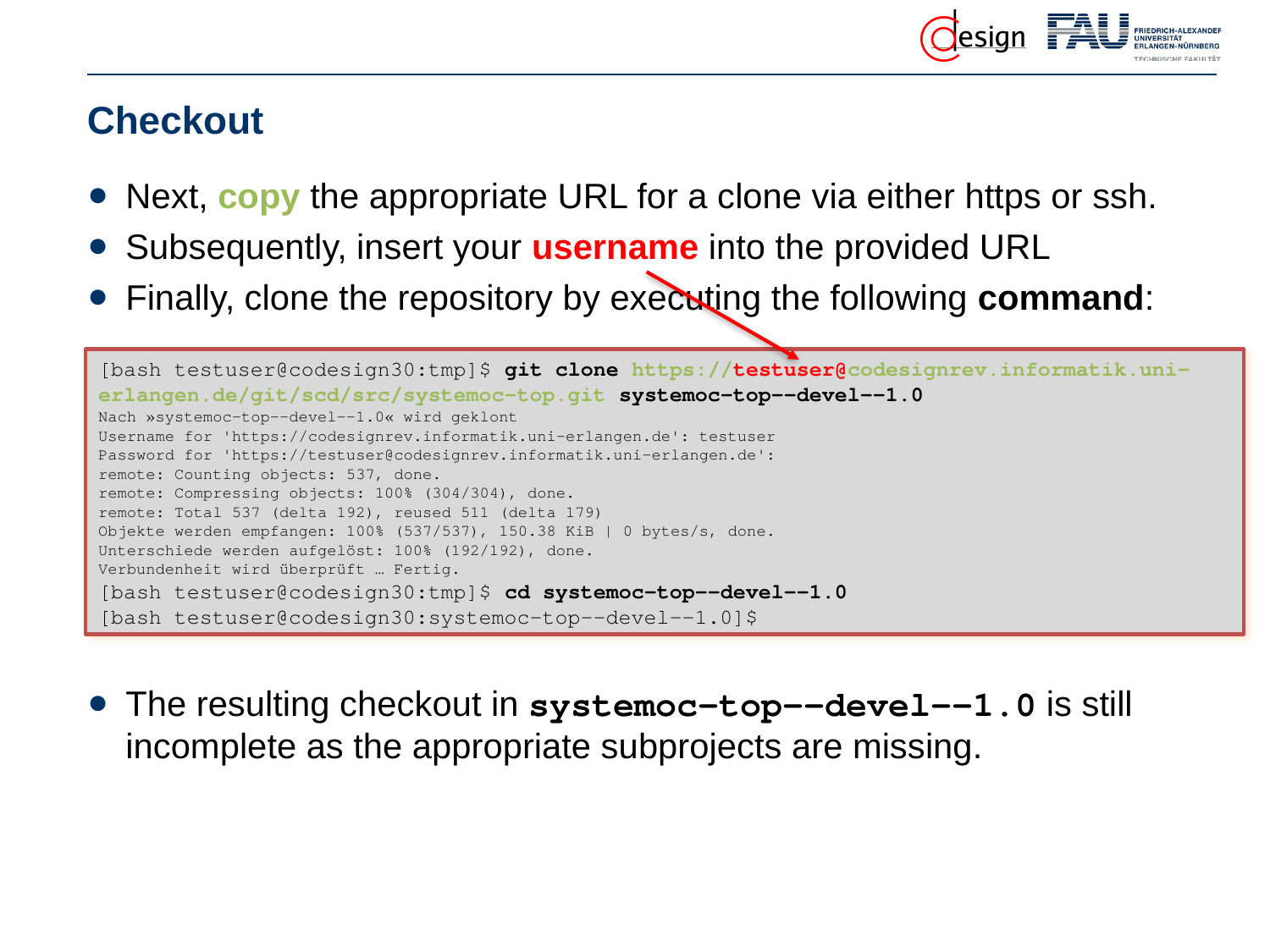

# Checkout
Next, copy the appropriate URL for a clone via either https or ssh.
Subsequently, insert your username into the provided URL
Finally, clone the repository by executing the following command:

The resulting checkout in systemoc-top--devel--1.0 is still incomplete as the appropriate subprojects are missing.

[bash testuser@codesign30:tmp]$ git clone https://testuser@codesignrev.informatik.uni-erlangen.de/git/scd/src/systemoc-top.git systemoc-top--devel--1.0
Nach »systemoc-top--devel--1.0« wird geklont
Username for 'https://codesignrev.informatik.uni-erlangen.de': testuser
Password for 'https://testuser@codesignrev.informatik.uni-erlangen.de':
remote: Counting objects: 537, done.
remote: Compressing objects: 100% (304/304), done.
remote: Total 537 (delta 192), reused 511 (delta 179)
Objekte werden empfangen: 100% (537/537), 150.38 KiB | 0 bytes/s, done.
Unterschiede werden aufgelöst: 100% (192/192), done.
Verbundenheit wird überprüft … Fertig.
[bash testuser@codesign30:tmp]$ cd systemoc-top--devel--1.0
[bash testuser@codesign30:systemoc-top--devel--1.0]$